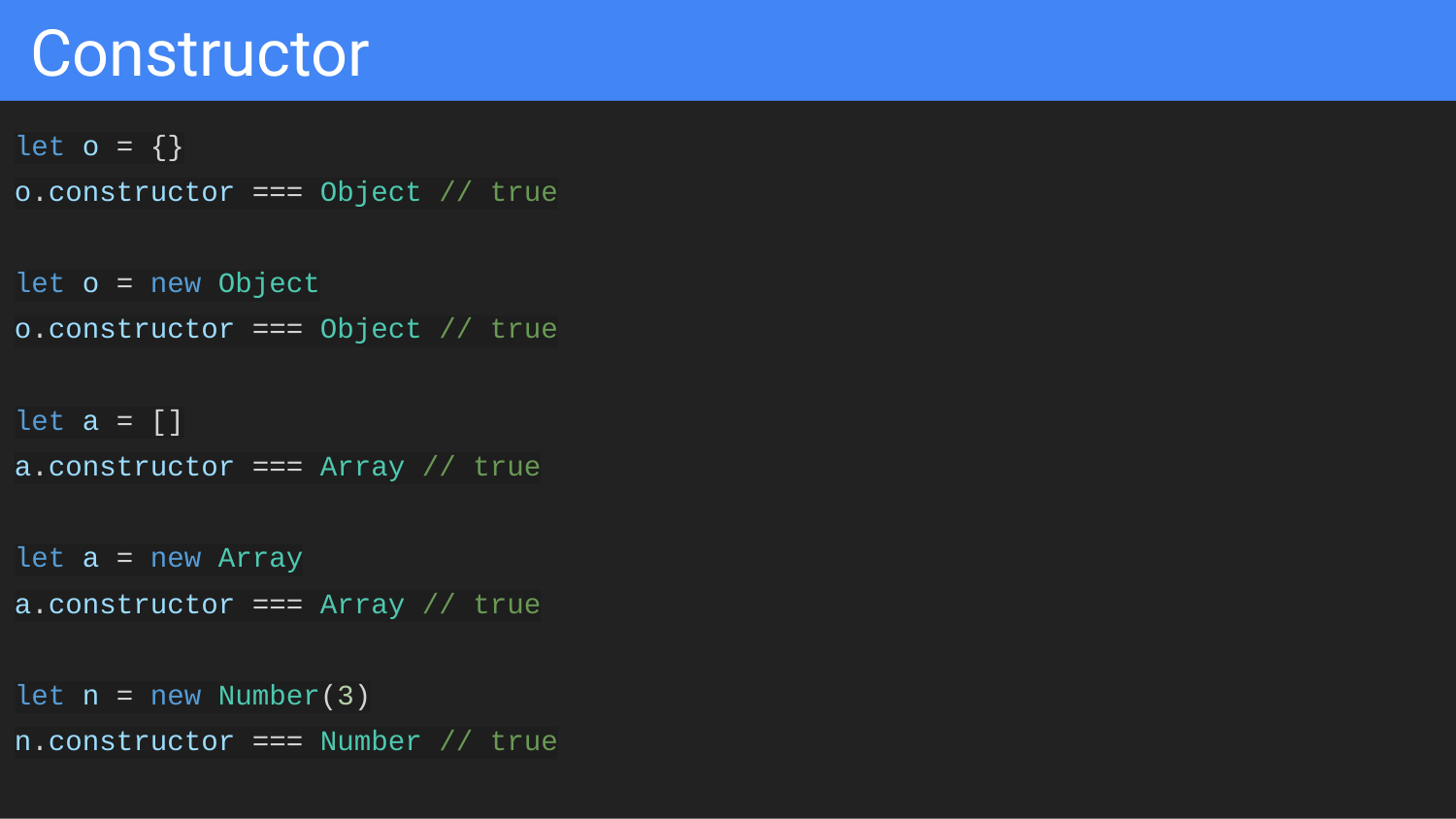

# Constructor
let o = {}
o.constructor === Object // true

let o = new Object
o.constructor === Object // true

let a = []
a.constructor === Array // true

let a = new Array
a.constructor === Array // true

let n = new Number(3)
n.constructor === Number // true